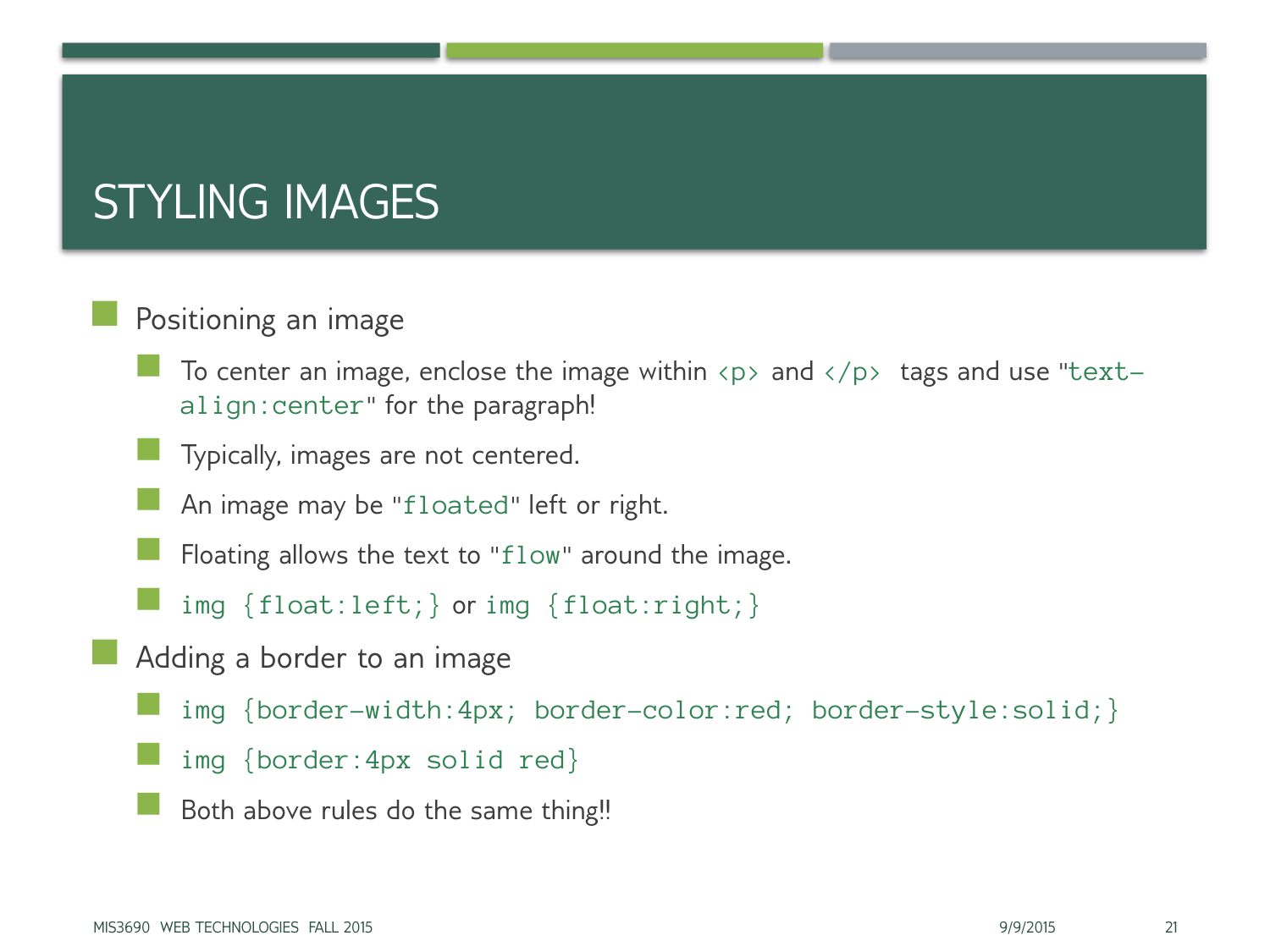

# Styling Images
Positioning an image
To center an image, enclose the image within <p> and </p> tags and use "text-align:center" for the paragraph!
Typically, images are not centered.
An image may be "floated" left or right.
Floating allows the text to "flow" around the image.
img {float:left;} or img {float:right;}
Adding a border to an image
img {border-width:4px; border-color:red; border-style:solid;}
img {border:4px solid red}
Both above rules do the same thing!!

MIS3690  Web Technologies  Fall 2015
9/9/2015
21